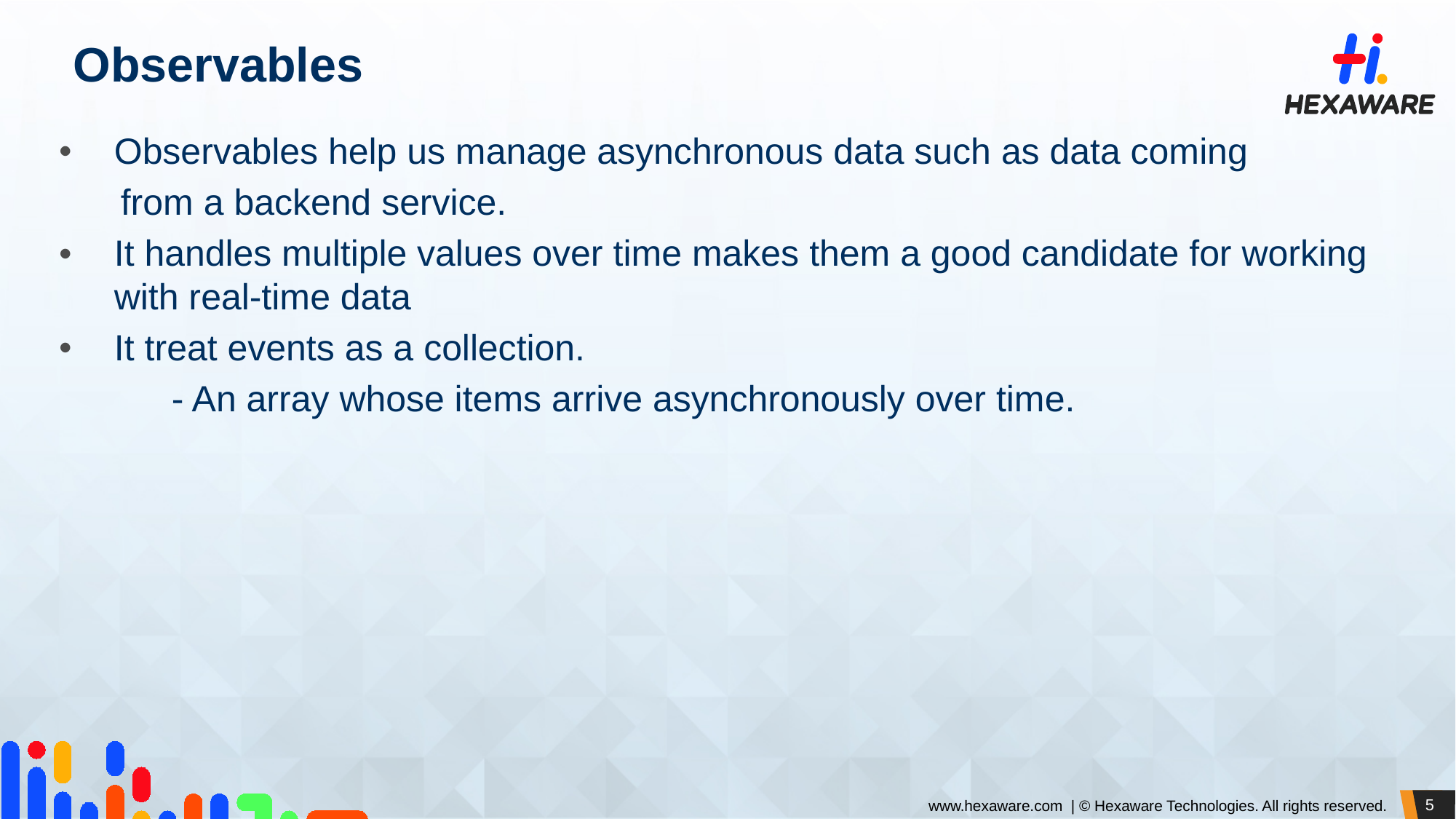

# Observables
Observables help us manage asynchronous data such as data coming
      from a backend service.
It handles multiple values over time makes them a good candidate for working with real-time data
It treat events as a collection.
           - An array whose items arrive asynchronously over time.